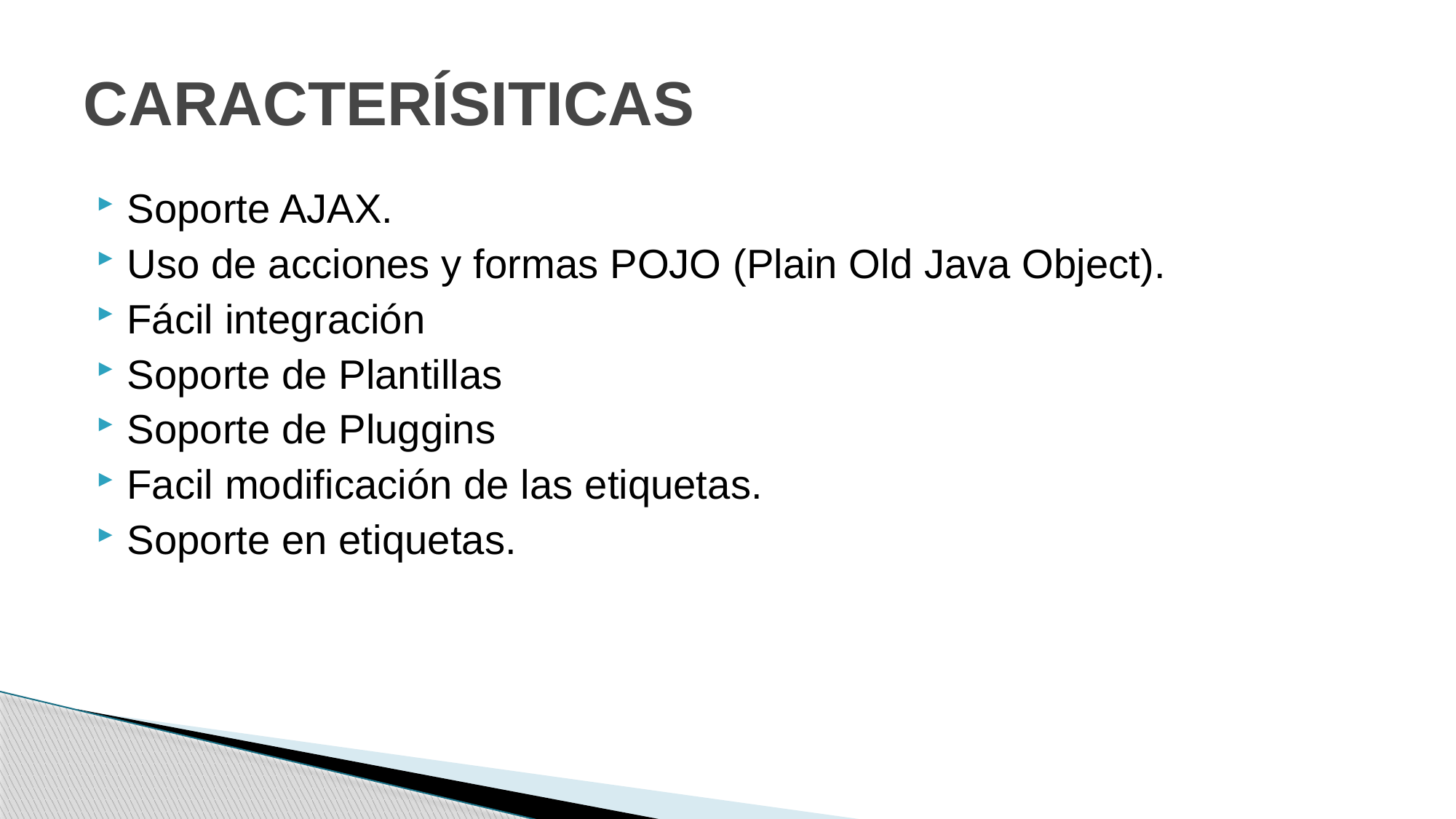

# CARACTERÍSITICAS
Soporte AJAX.
Uso de acciones y formas POJO (Plain Old Java Object).
Fácil integración
Soporte de Plantillas
Soporte de Pluggins
Facil modificación de las etiquetas.
Soporte en etiquetas.